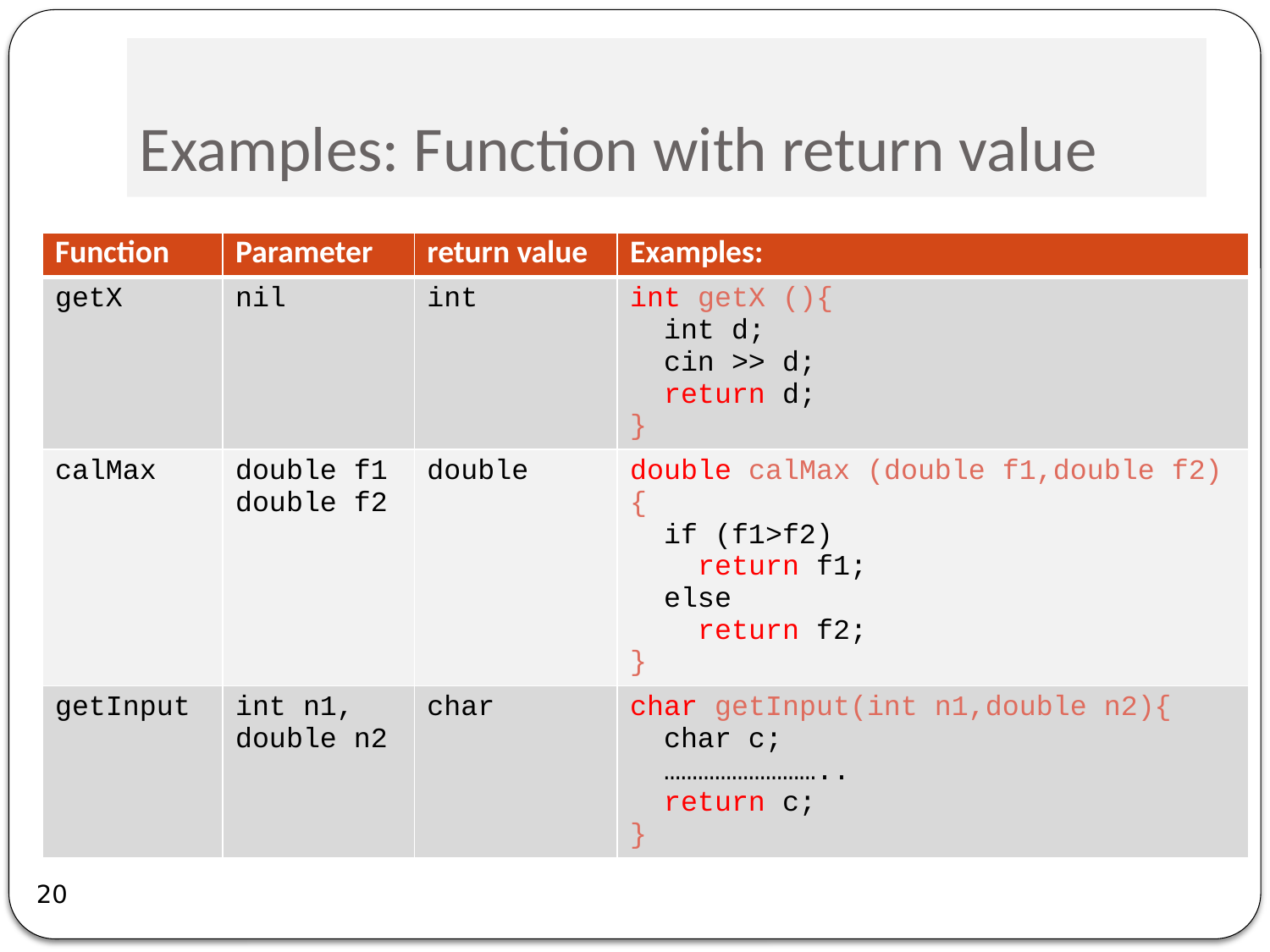

# Examples: Function with return value
| Function | Parameter | return value | Examples: |
| --- | --- | --- | --- |
| getX | nil | int | int getX (){ int d; cin >> d; return d; } |
| calMax | double f1 double f2 | double | double calMax (double f1,double f2){ if (f1>f2) return f1; else return f2; } |
| getInput | int n1, double n2 | char | char getInput(int n1,double n2){ char c; ……………………….. return c; } |
20